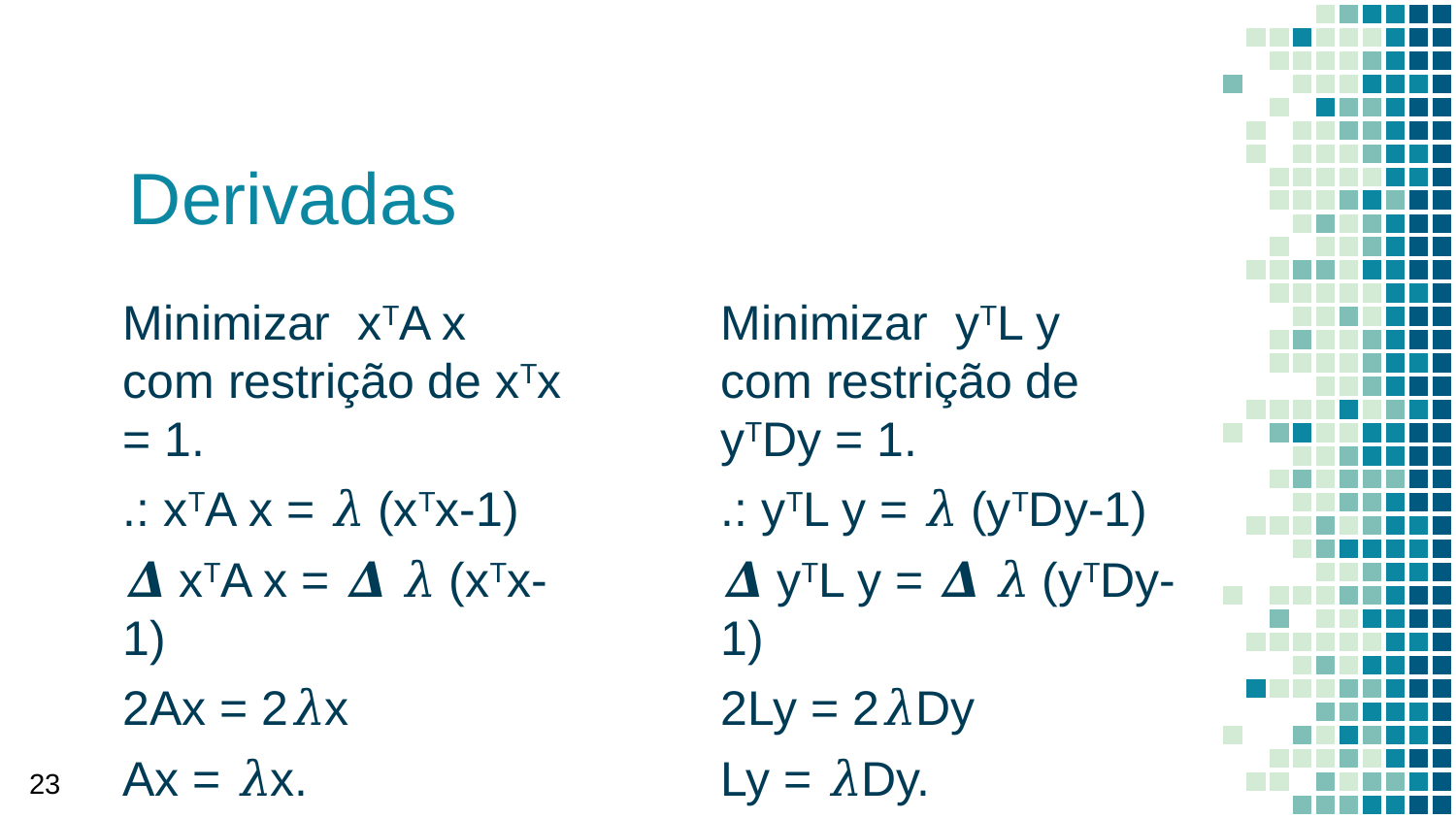

# Derivadas
Minimizar  xTA x  com restrição de xTx = 1.
.: xTA x = 𝜆 (xTx-1)
𝜟 xTA x = 𝜟 𝜆 (xTx-1)
2Ax = 2𝜆x
Ax = 𝜆x.
Minimizar  yTL y  com restrição de yTDy = 1.
.: yTL y = 𝜆 (yTDy-1)
𝜟 yTL y = 𝜟 𝜆 (yTDy-1)
2Ly = 2𝜆Dy
Ly = 𝜆Dy.
23